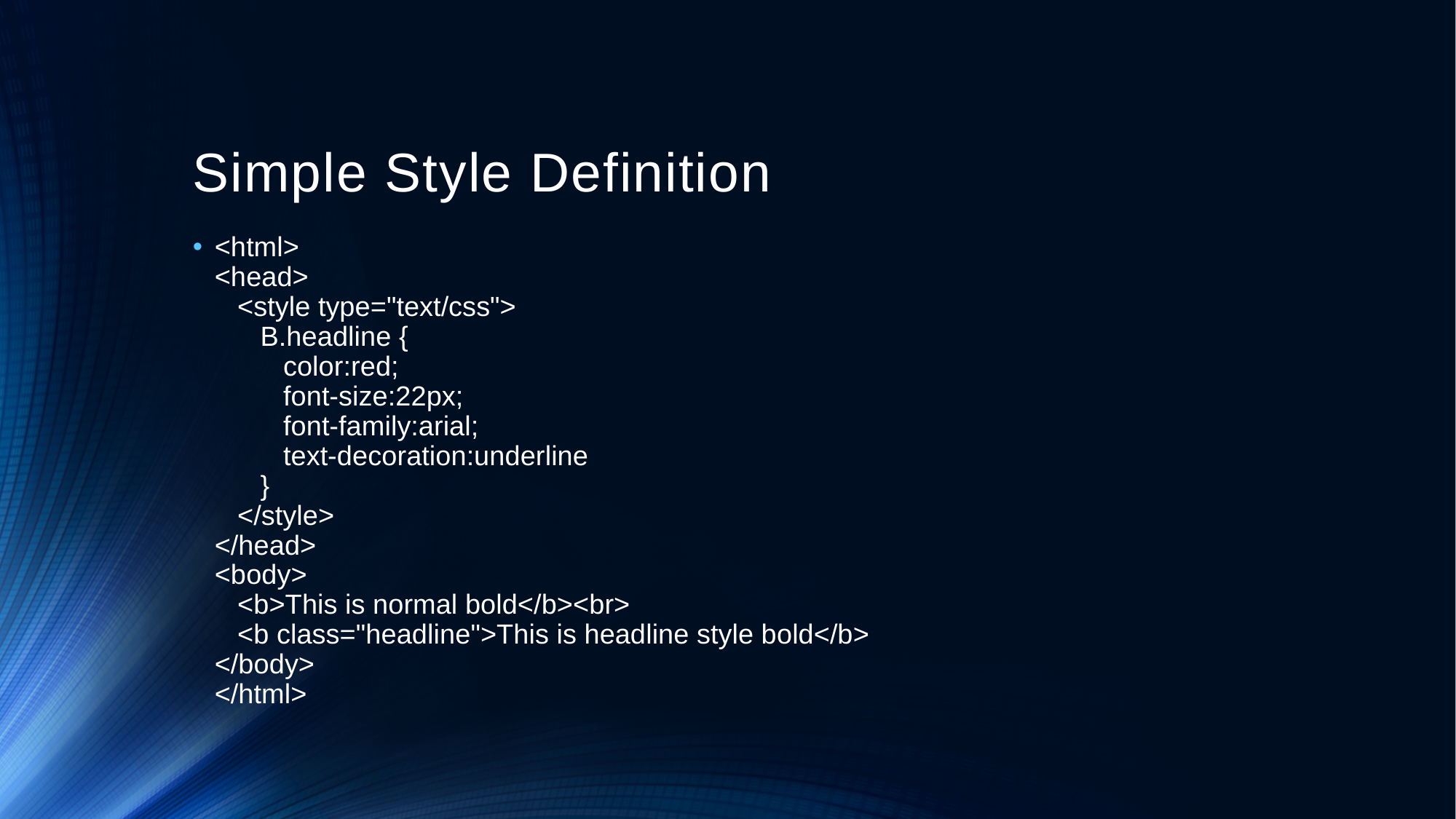

# Simple Style Definition
<html>
<head>
   <style type="text/css">
      B.headline {
         color:red;
         font-size:22px;
         font-family:arial;
         text-decoration:underline
      }
   </style>
</head>
<body>
   <b>This is normal bold</b><br>
   <b class="headline">This is headline style bold</b>
</body>
</html>